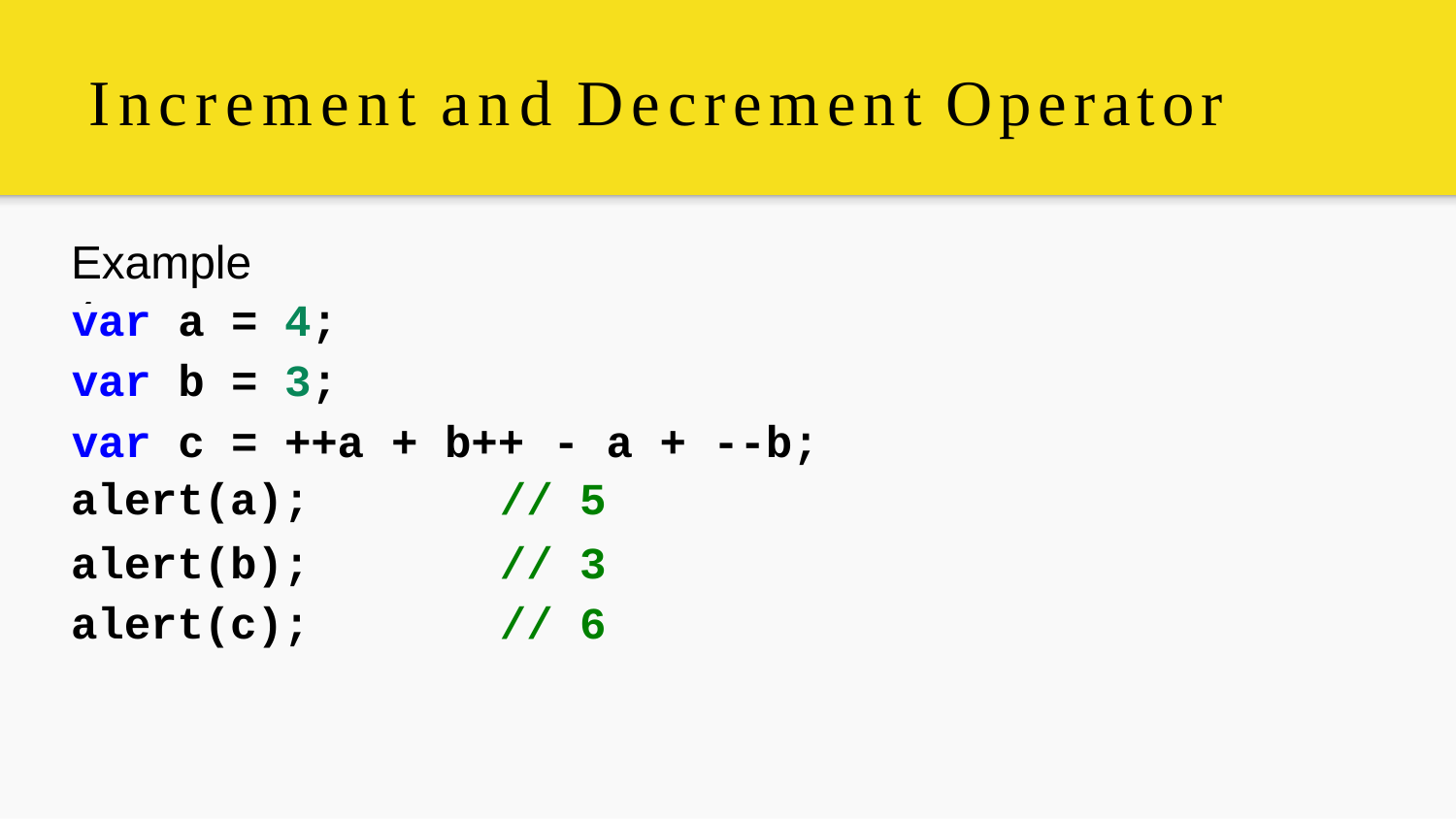

# Increment and Decrement Operator

Example 4
| var | a | = | 4; |  |  |  |  |  |
| --- | --- | --- | --- | --- | --- | --- | --- | --- |
| var | b | = | 3; |  |  |  |  |  |
| var | c | = | ++a | + | b++ | - a | + | --b; |
| alert(a); |  |  |  | // |  | 5 |  |  |
| alert(b); |  |  |  | // |  | 3 |  |  |
| alert(c); |  |  |  | // |  | 6 |  |  |